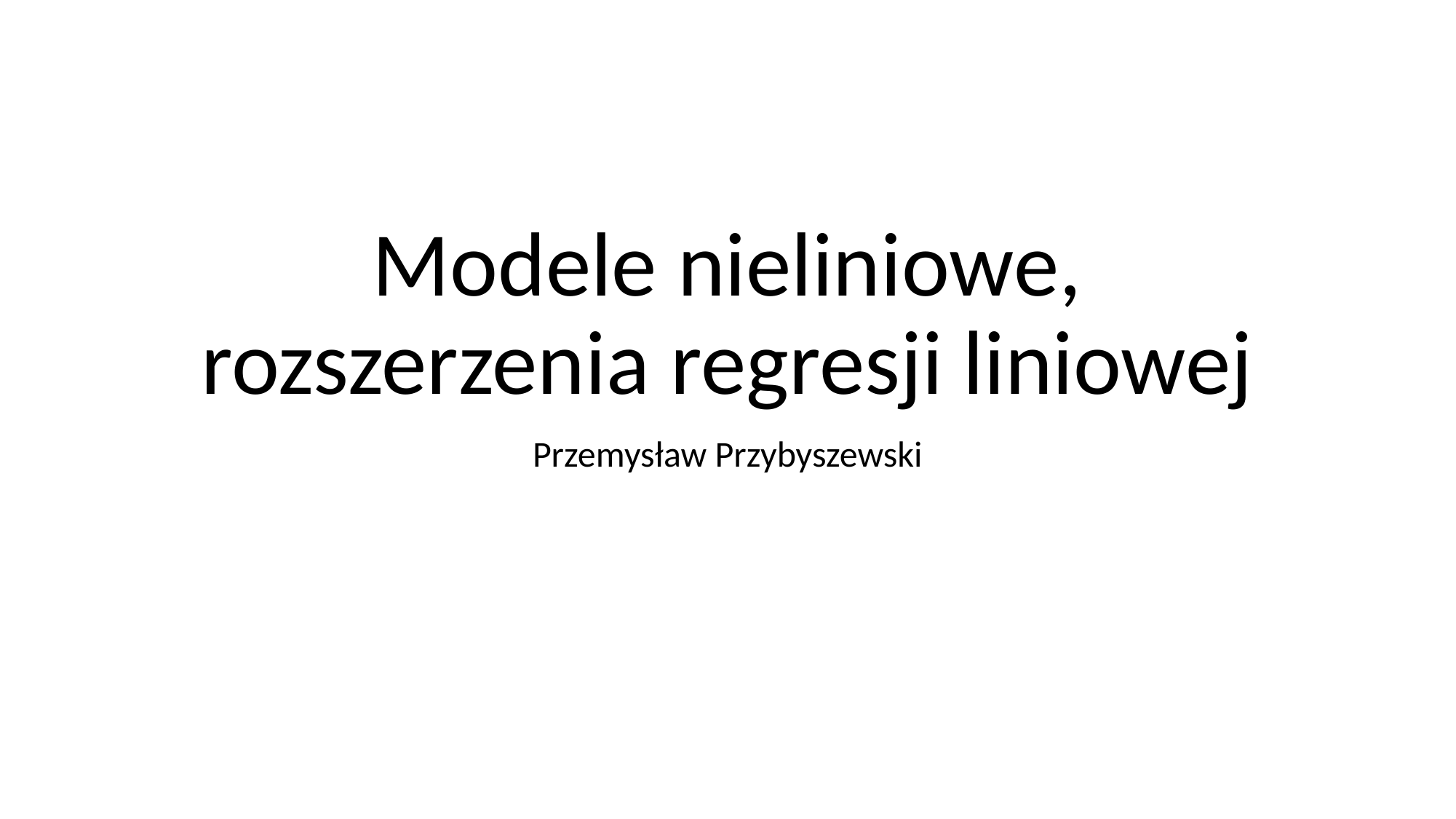

# Modele nieliniowe, rozszerzenia regresji liniowej
Przemysław Przybyszewski